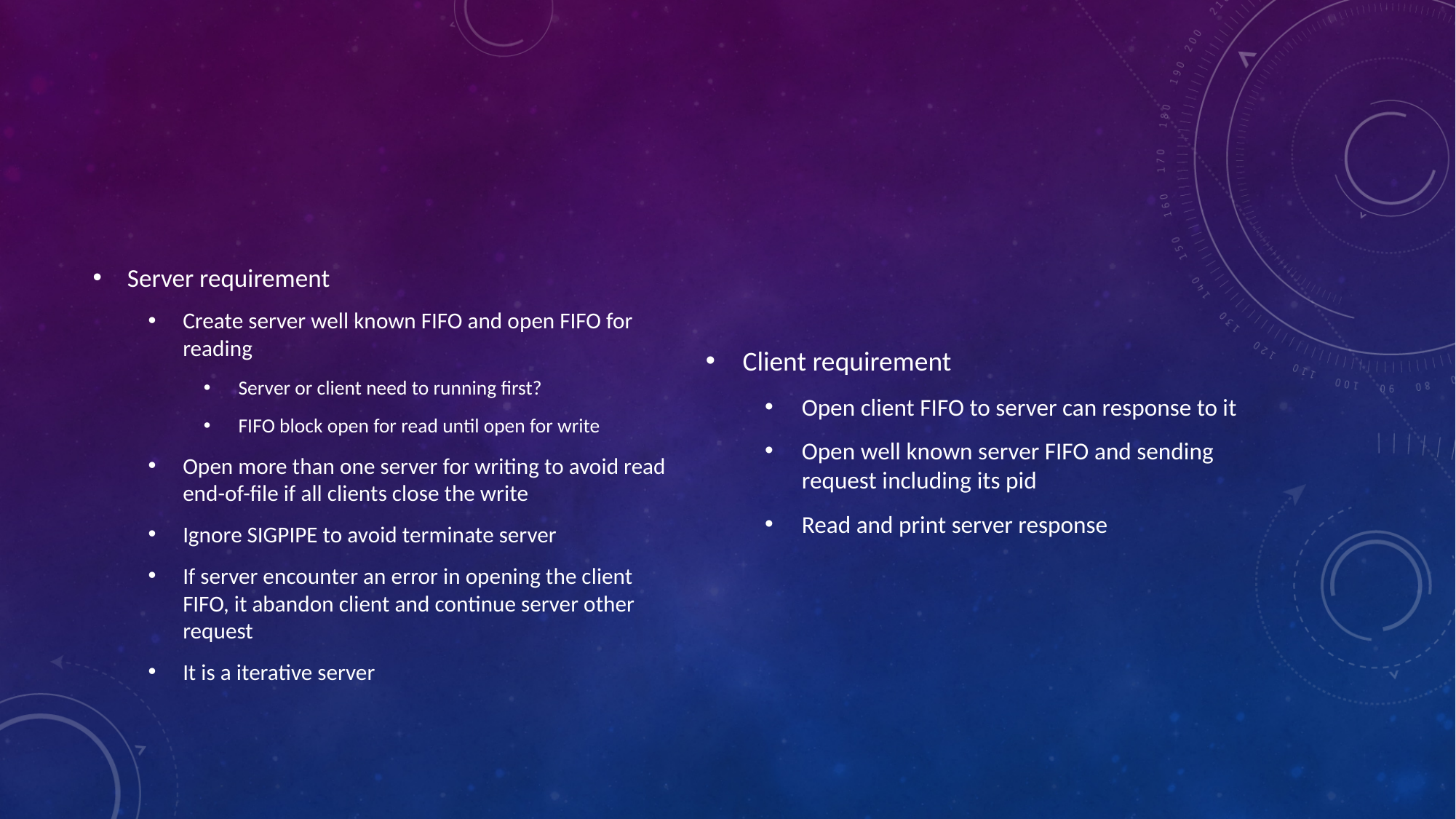

#
Server requirement
Create server well known FIFO and open FIFO for reading
Server or client need to running first?
FIFO block open for read until open for write
Open more than one server for writing to avoid read end-of-file if all clients close the write
Ignore SIGPIPE to avoid terminate server
If server encounter an error in opening the client FIFO, it abandon client and continue server other request
It is a iterative server

Client requirement
Open client FIFO to server can response to it
Open well known server FIFO and sending request including its pid
Read and print server response